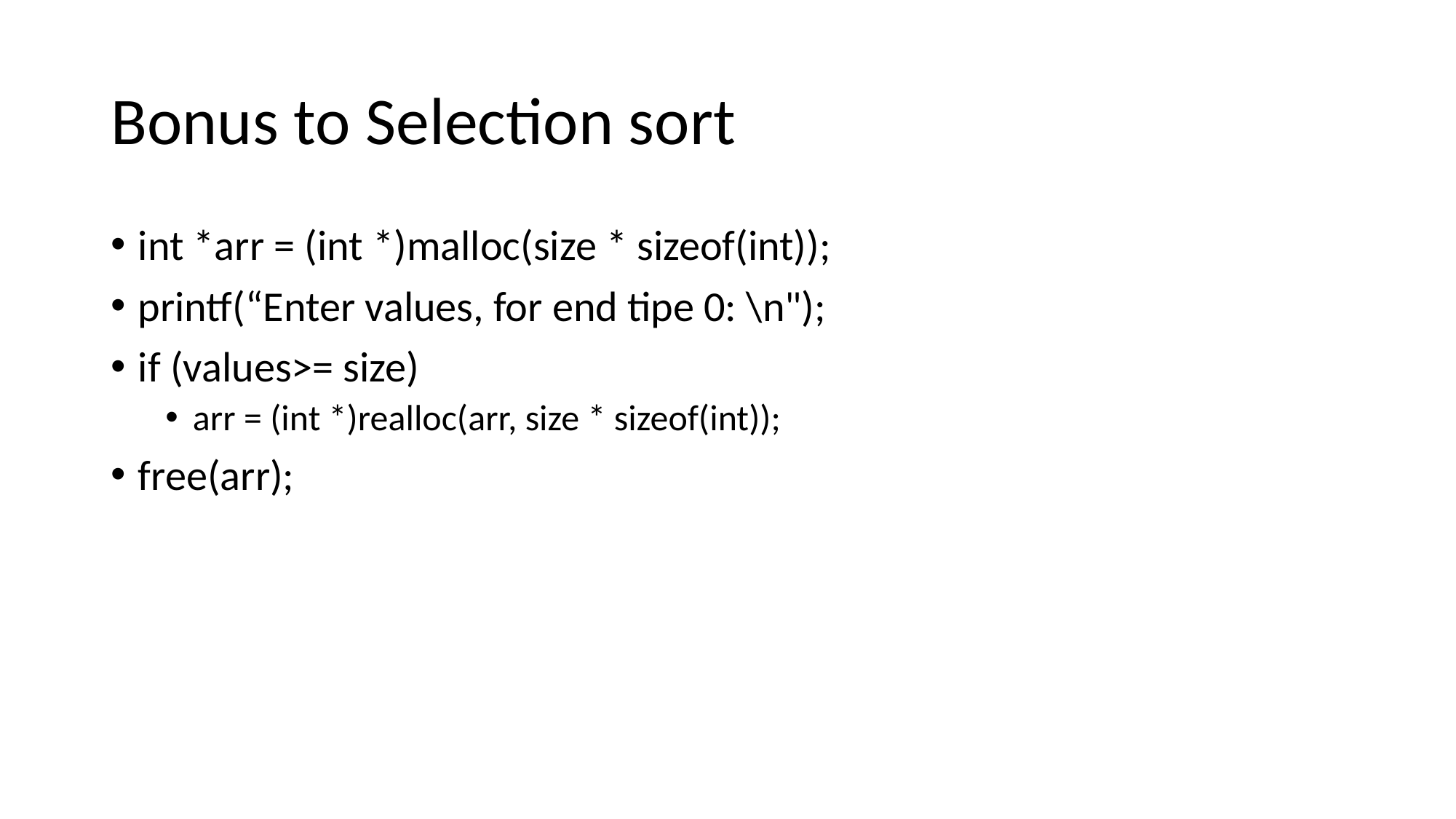

# Bonus to Selection sort
int *arr = (int *)malloc(size * sizeof(int));
printf(“Enter values, for end tipe 0: \n");
if (values>= size)
arr = (int *)realloc(arr, size * sizeof(int));
free(arr);